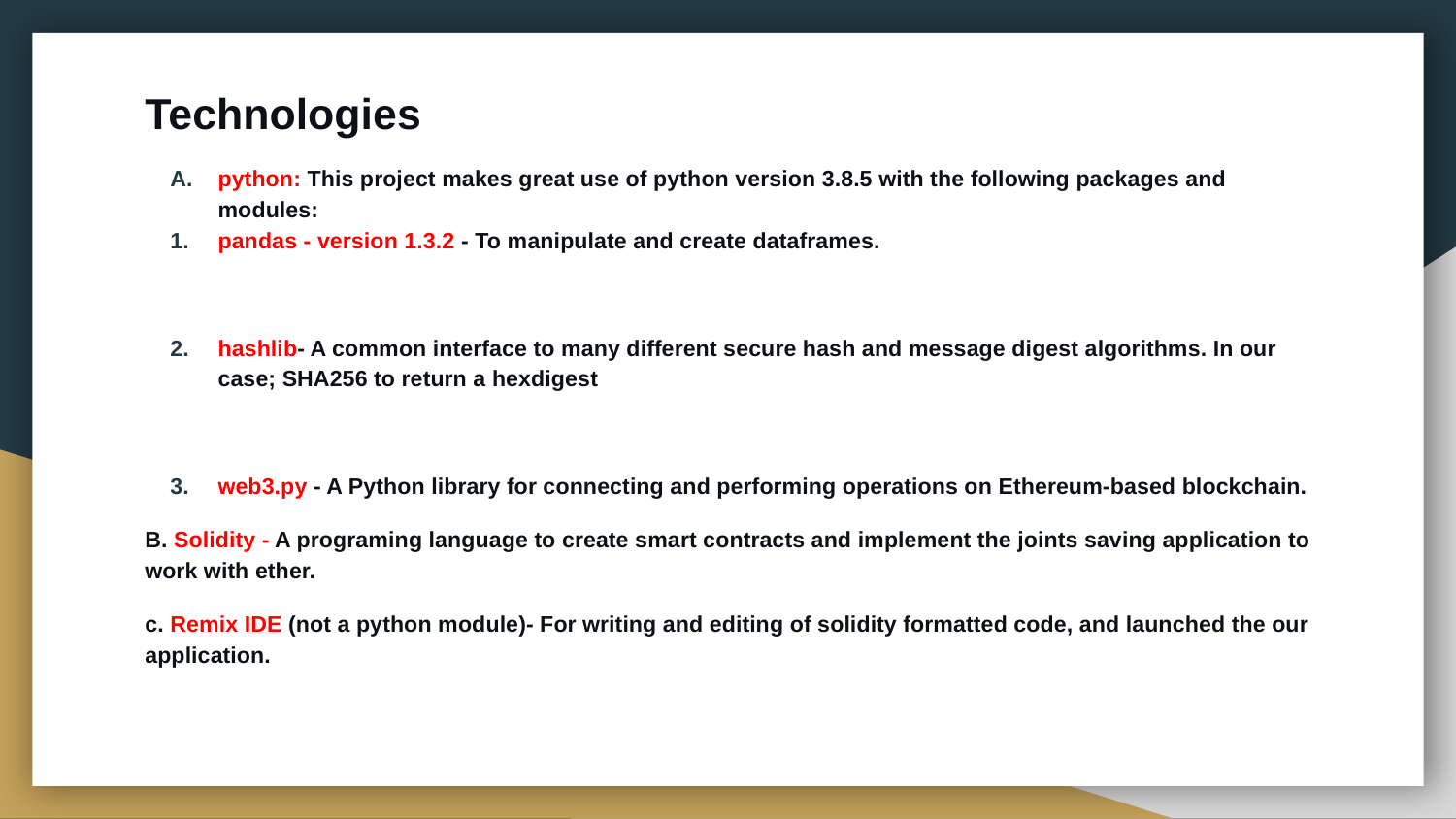

Technologies
python: This project makes great use of python version 3.8.5 with the following packages and modules:
pandas - version 1.3.2 - To manipulate and create dataframes.

hashlib- A common interface to many different secure hash and message digest algorithms. In our case; SHA256 to return a hexdigest

web3.py - A Python library for connecting and performing operations on Ethereum-based blockchain.
B. Solidity - A programing language to create smart contracts and implement the joints saving application to work with ether.
c. Remix IDE (not a python module)- For writing and editing of solidity formatted code, and launched the our application.